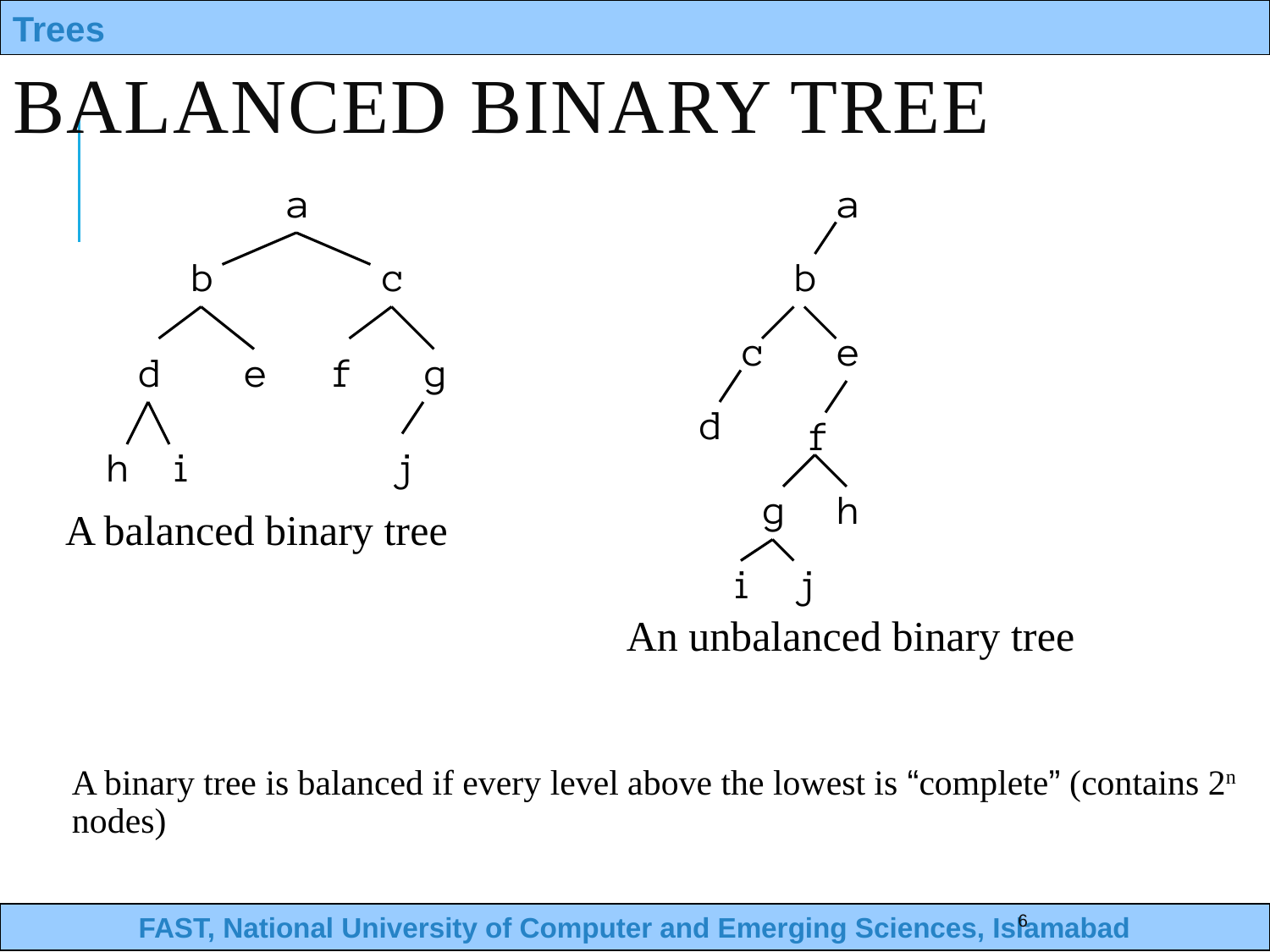

# Balanced Binary Tree
a

b
c

d
e
f
g

h
i
j
A balanced binary tree
a

b

c
e

d
f

g
h

i
j
An unbalanced binary tree
A binary tree is balanced if every level above the lowest is “complete” (contains 2n nodes)
6